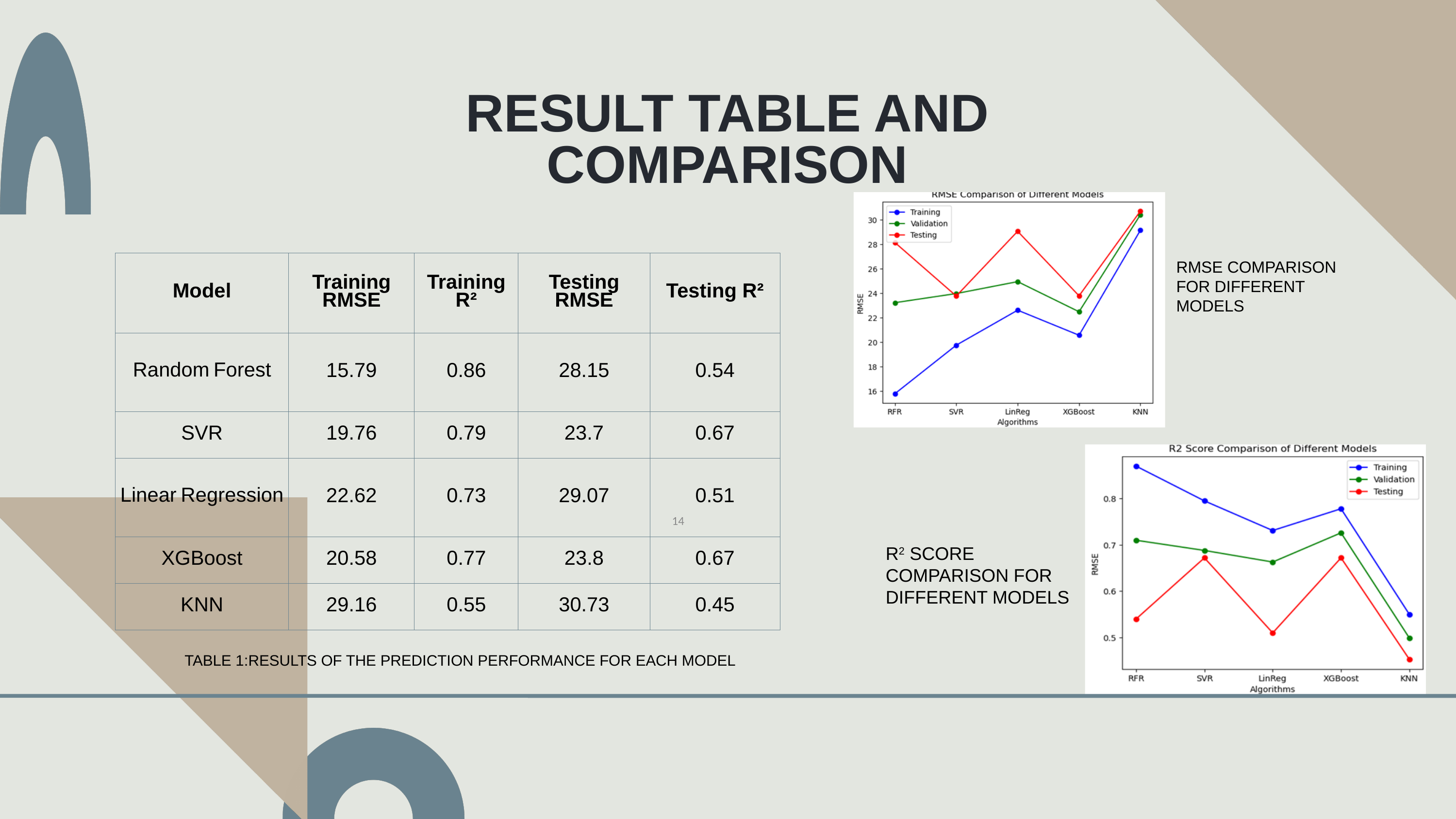

RESULT TABLE AND COMPARISON

| Model | Training RMSE | Training R² | Testing RMSE | Testing R² |
| --- | --- | --- | --- | --- |
| Random Forest | 15.79 | 0.86 | 28.15 | 0.54 |
| SVR | 19.76 | 0.79 | 23.7 | 0.67 |
| Linear Regression | 22.62 | 0.73 | 29.07 | 0.51 |
| XGBoost | 20.58 | 0.77 | 23.8 | 0.67 |
| KNN | 29.16 | 0.55 | 30.73 | 0.45 |
RMSE COMPARISON FOR DIFFERENT MODELS

14
R2 SCORE COMPARISON FOR DIFFERENT MODELS

TABLE 1:RESULTS OF THE PREDICTION PERFORMANCE FOR EACH MODEL